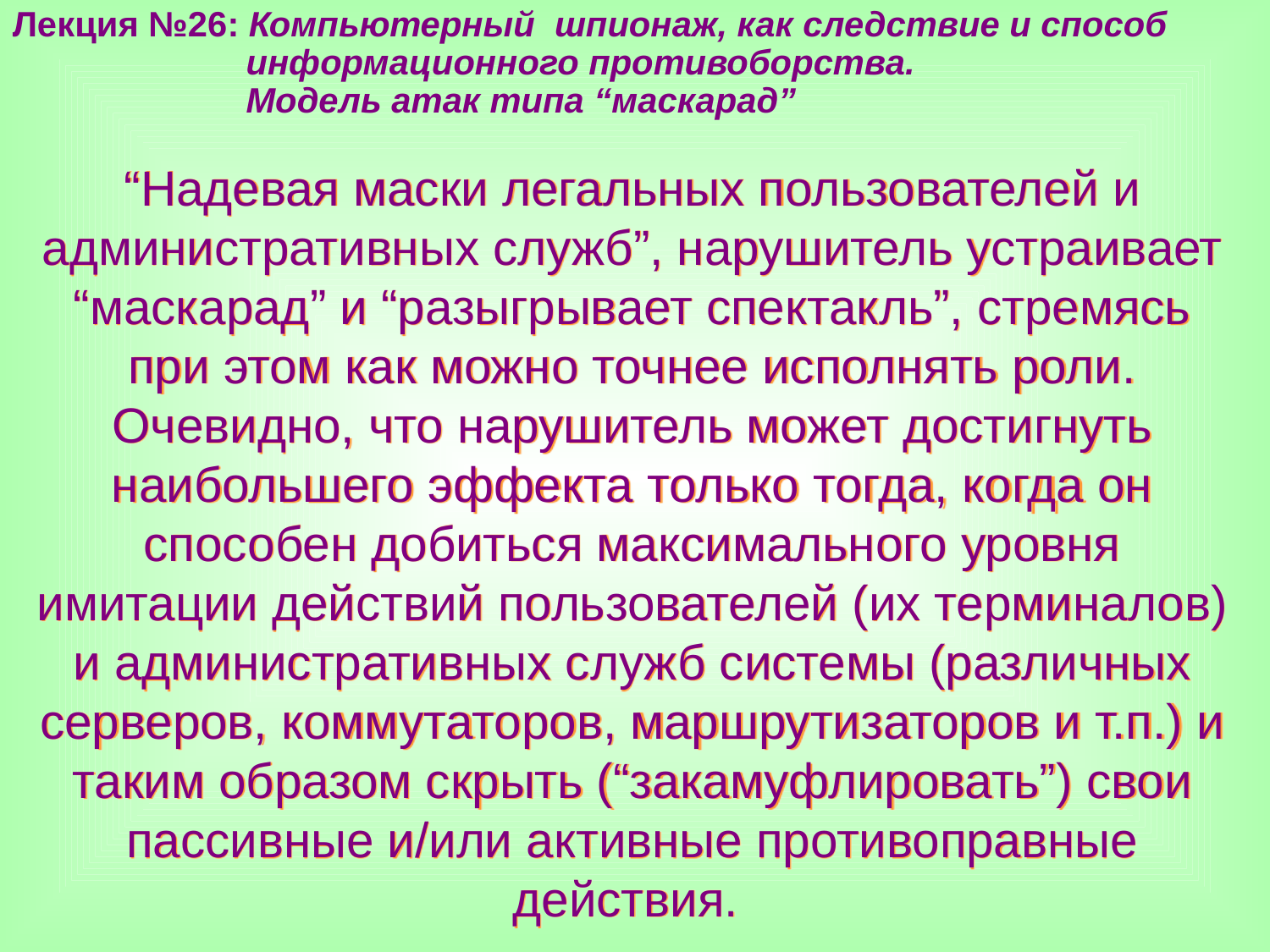

Лекция №26: Компьютерный  шпионаж, как следствие и способ
                        информационного противоборства.
                        Модель атак типа “маскарад”
“Надевая маски легальных пользователей и административных служб”, нарушитель устраивает “маскарад” и “разыгрывает спектакль”, стремясь при этом как можно точнее исполнять роли. Очевидно, что нарушитель может достигнуть наибольшего эффекта только тогда, когда он способен добиться максимального уровня имитации действий пользователей (их терминалов) и административных служб системы (различных серверов, коммутаторов, маршрутизаторов и т.п.) и таким образом скрыть (“закамуфлировать”) свои пассивные и/или активные противоправные действия.